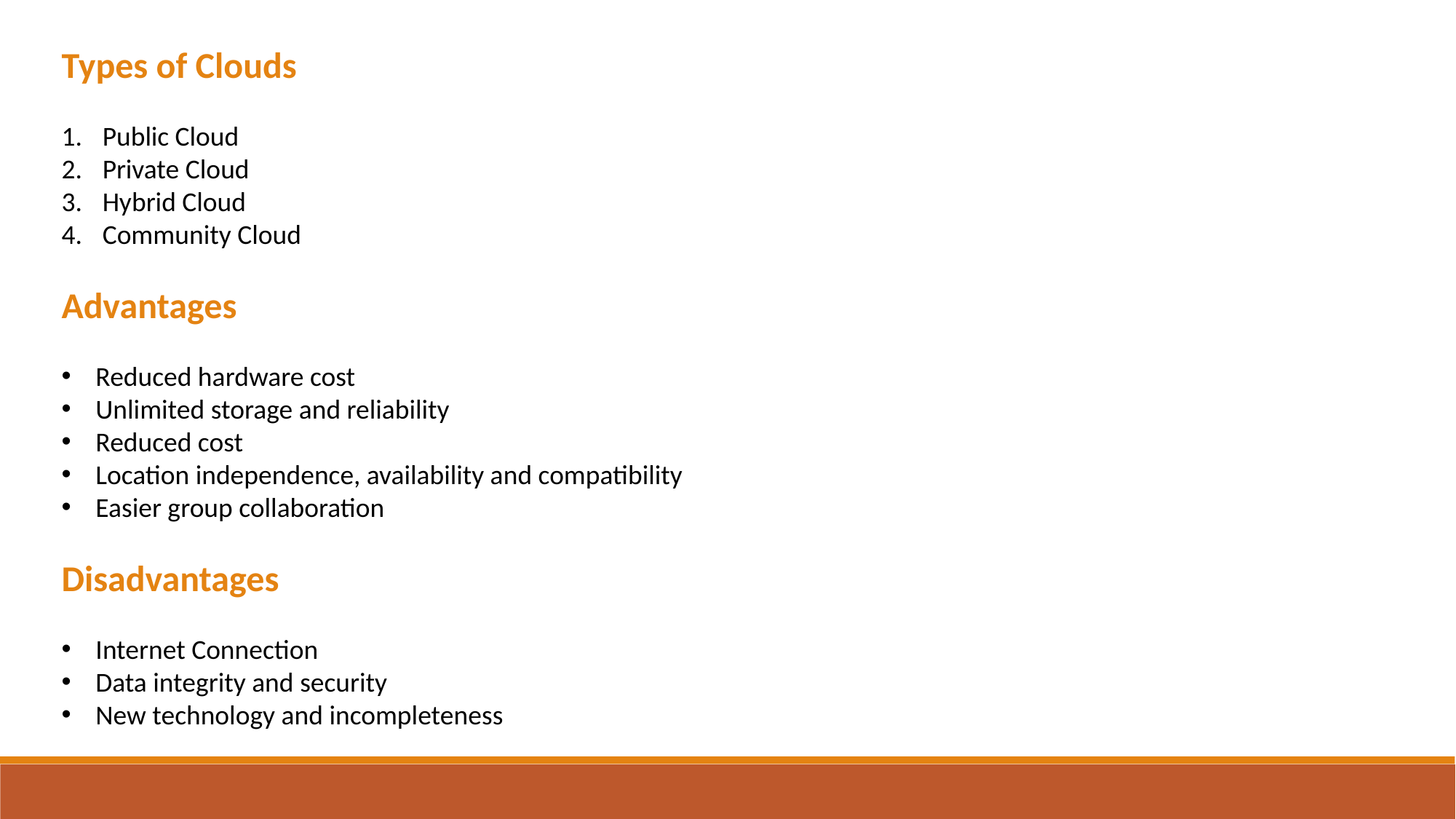

Types of Clouds

Public Cloud
Private Cloud
Hybrid Cloud
Community Cloud

Advantages

Reduced hardware cost
Unlimited storage and reliability
Reduced cost
Location independence, availability and compatibility
Easier group collaboration

Disadvantages

Internet Connection
Data integrity and security
New technology and incompleteness